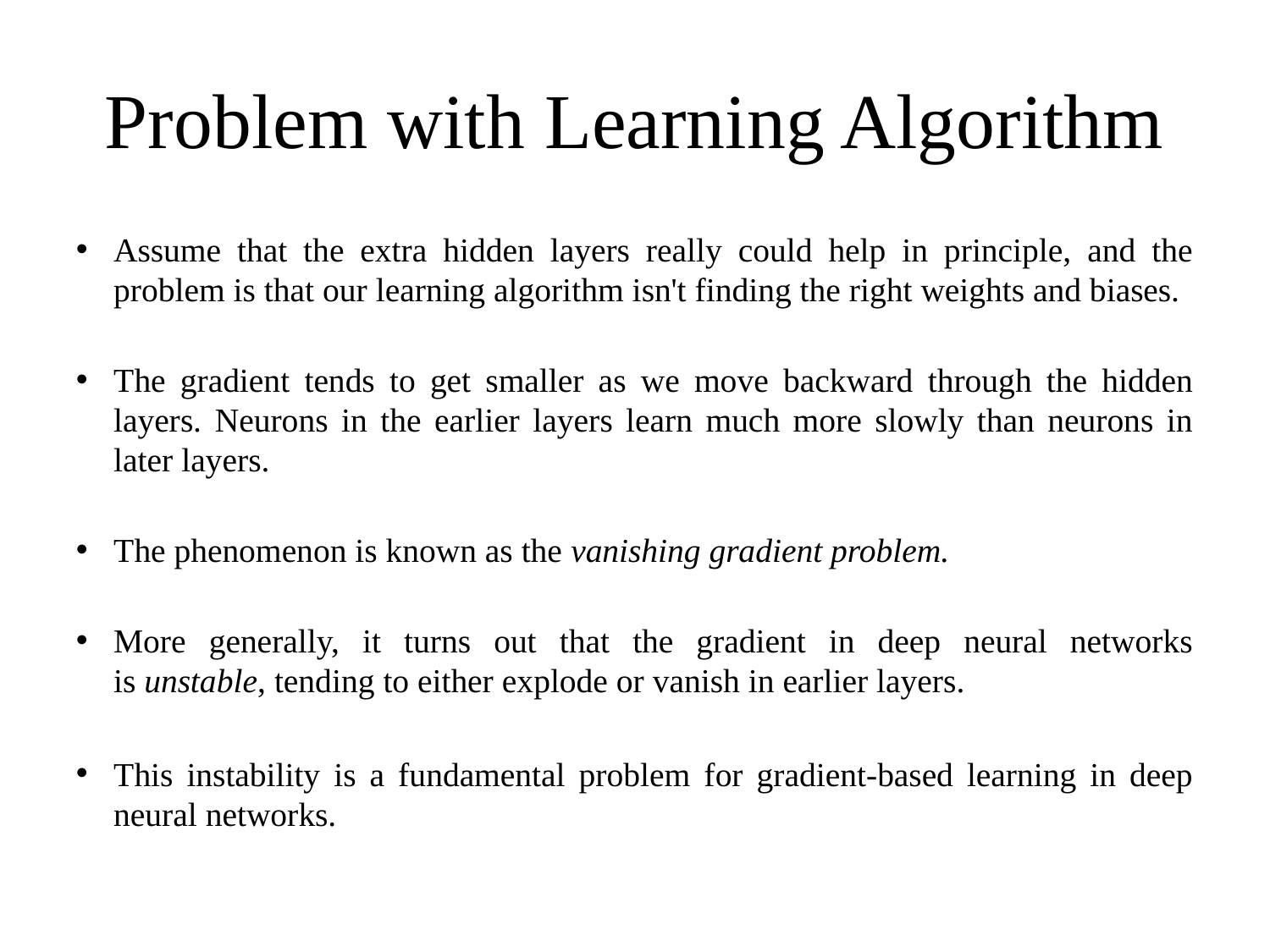

Problem with Learning Algorithm
Assume that the extra hidden layers really could help in principle, and the problem is that our learning algorithm isn't finding the right weights and biases.

The gradient tends to get smaller as we move backward through the hidden layers. Neurons in the earlier layers learn much more slowly than neurons in later layers.

The phenomenon is known as the vanishing gradient problem.

More generally, it turns out that the gradient in deep neural networks is unstable, tending to either explode or vanish in earlier layers.

This instability is a fundamental problem for gradient-based learning in deep neural networks.